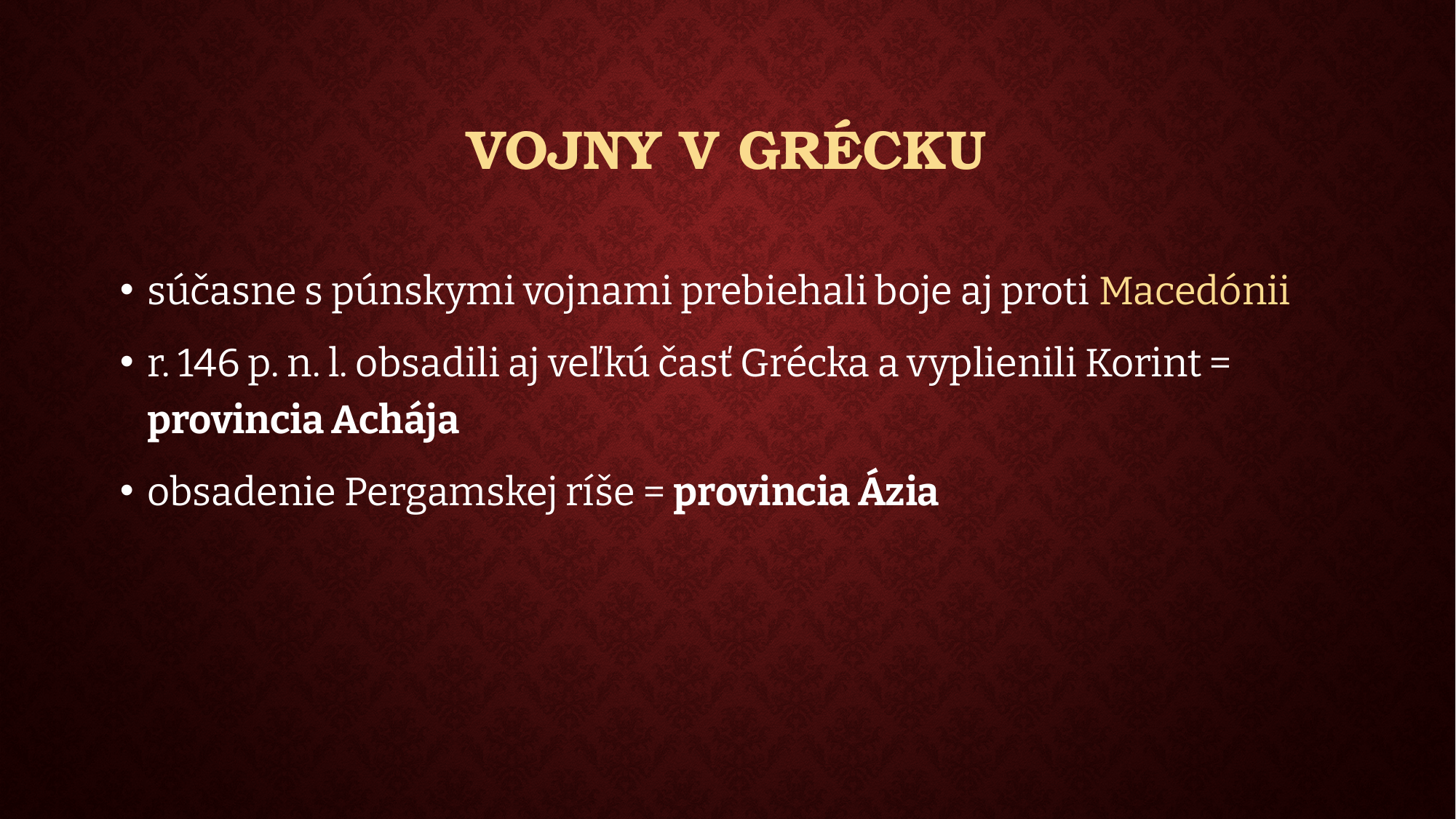

# Vojny v Grécku
súčasne s púnskymi vojnami prebiehali boje aj proti Macedónii
r. 146 p. n. l. obsadili aj veľkú časť Grécka a vyplienili Korint = provincia Achája
obsadenie Pergamskej ríše = provincia Ázia